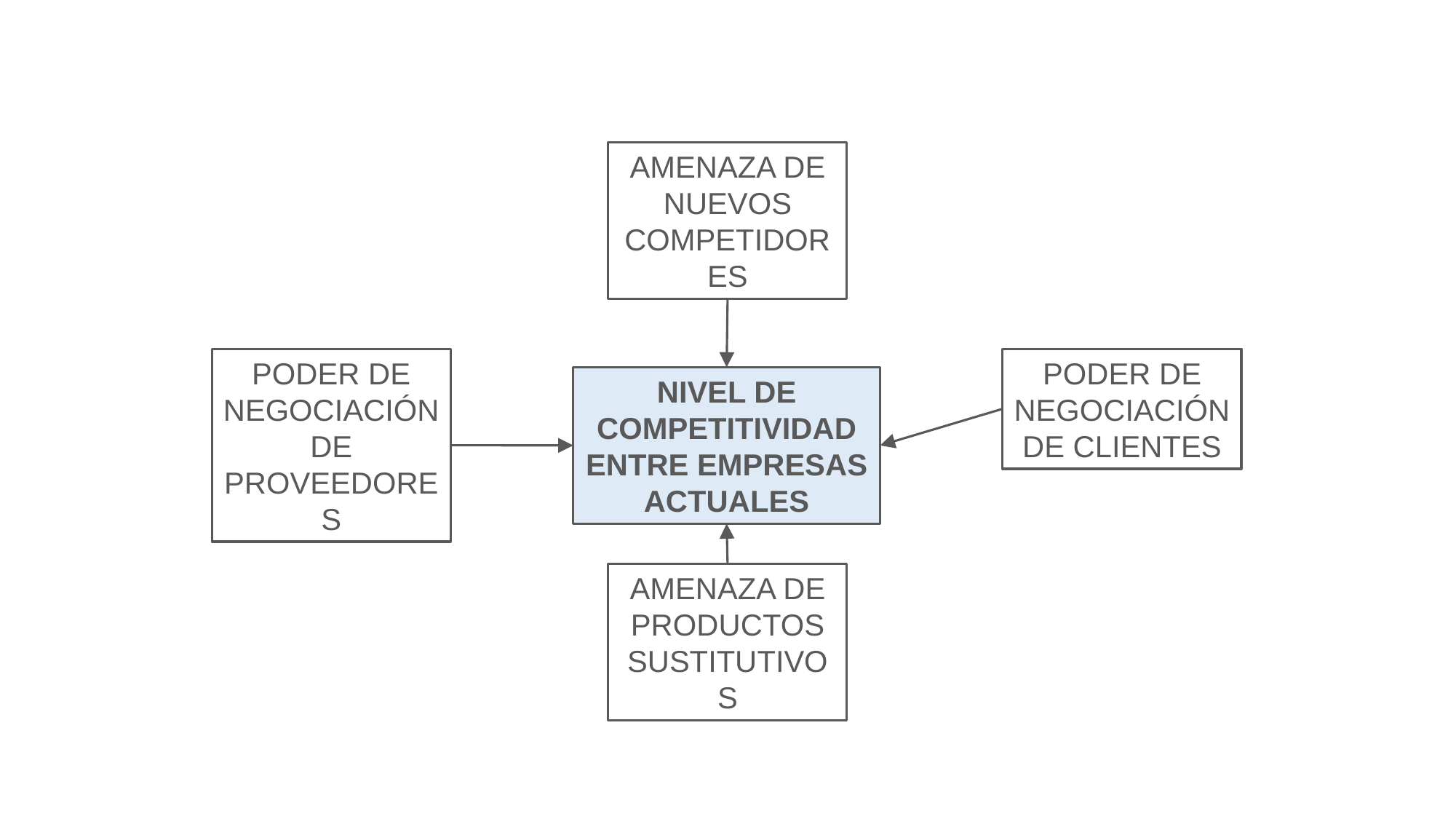

Amenaza de nuevos competidores
Poder de negociación de proveedores
Poder de negociación de clientes
nivel de competitividad entre empresas actuales
Amenaza de productos sustitutivos